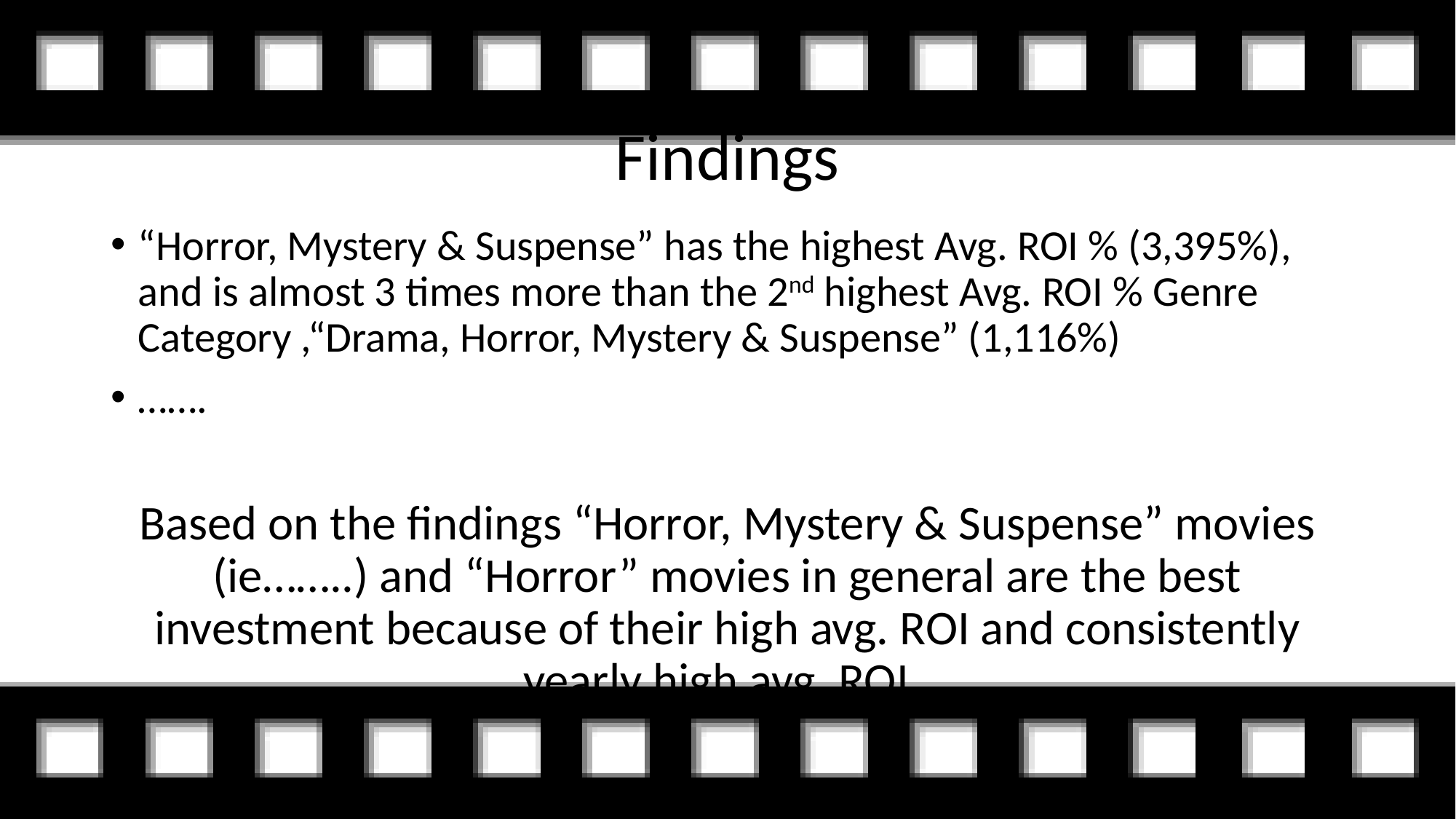

# Findings
“Horror, Mystery & Suspense” has the highest Avg. ROI % (3,395%), and is almost 3 times more than the 2nd highest Avg. ROI % Genre Category ,“Drama, Horror, Mystery & Suspense” (1,116%)
…….

Based on the findings “Horror, Mystery & Suspense” movies (ie……..) and “Horror” movies in general are the best investment because of their high avg. ROI and consistently yearly high avg. ROI.